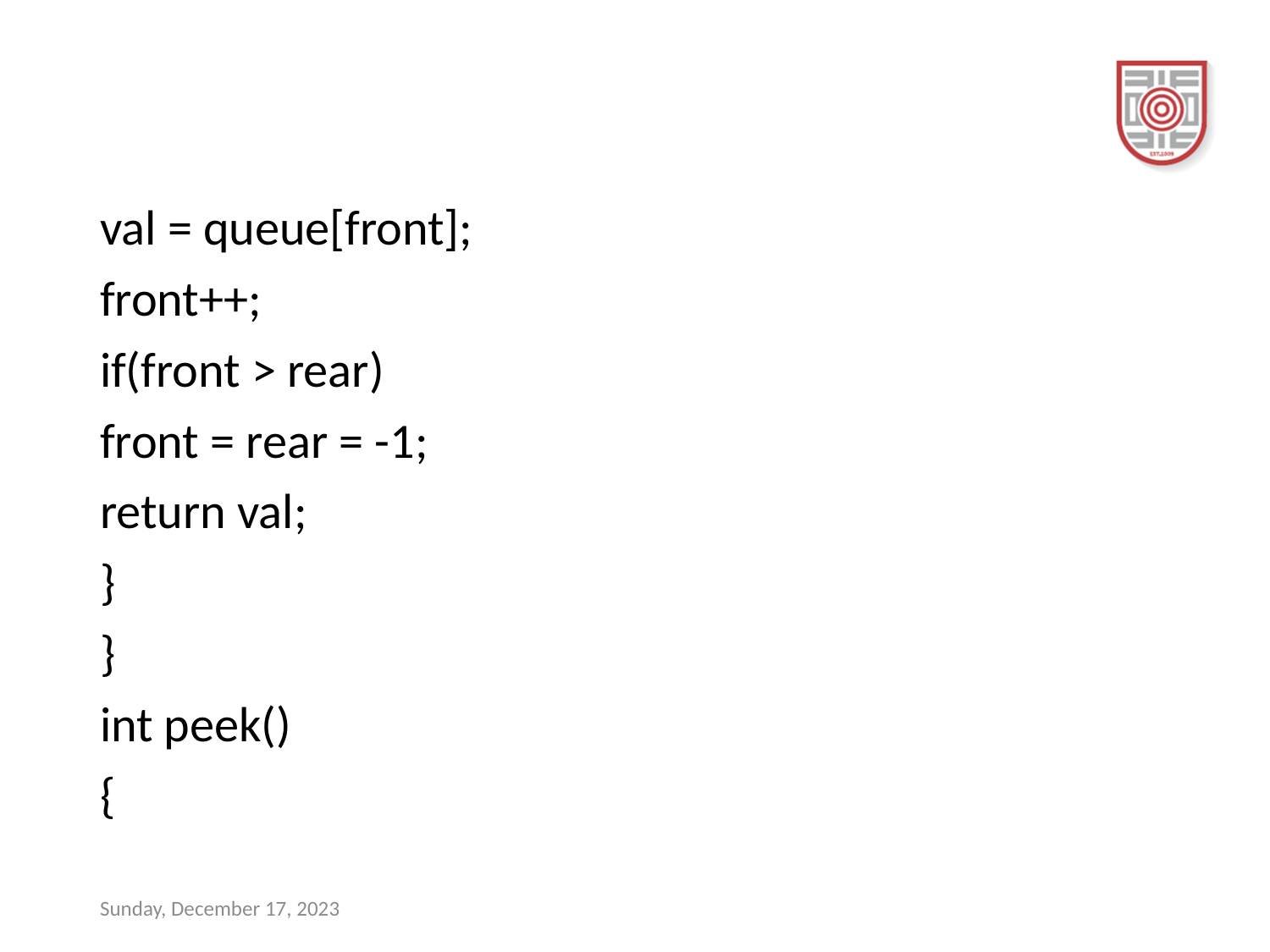

#
val = queue[front];
front++;
if(front > rear)
front = rear = -1;
return val;
}
}
int peek()
{
Sunday, December 17, 2023